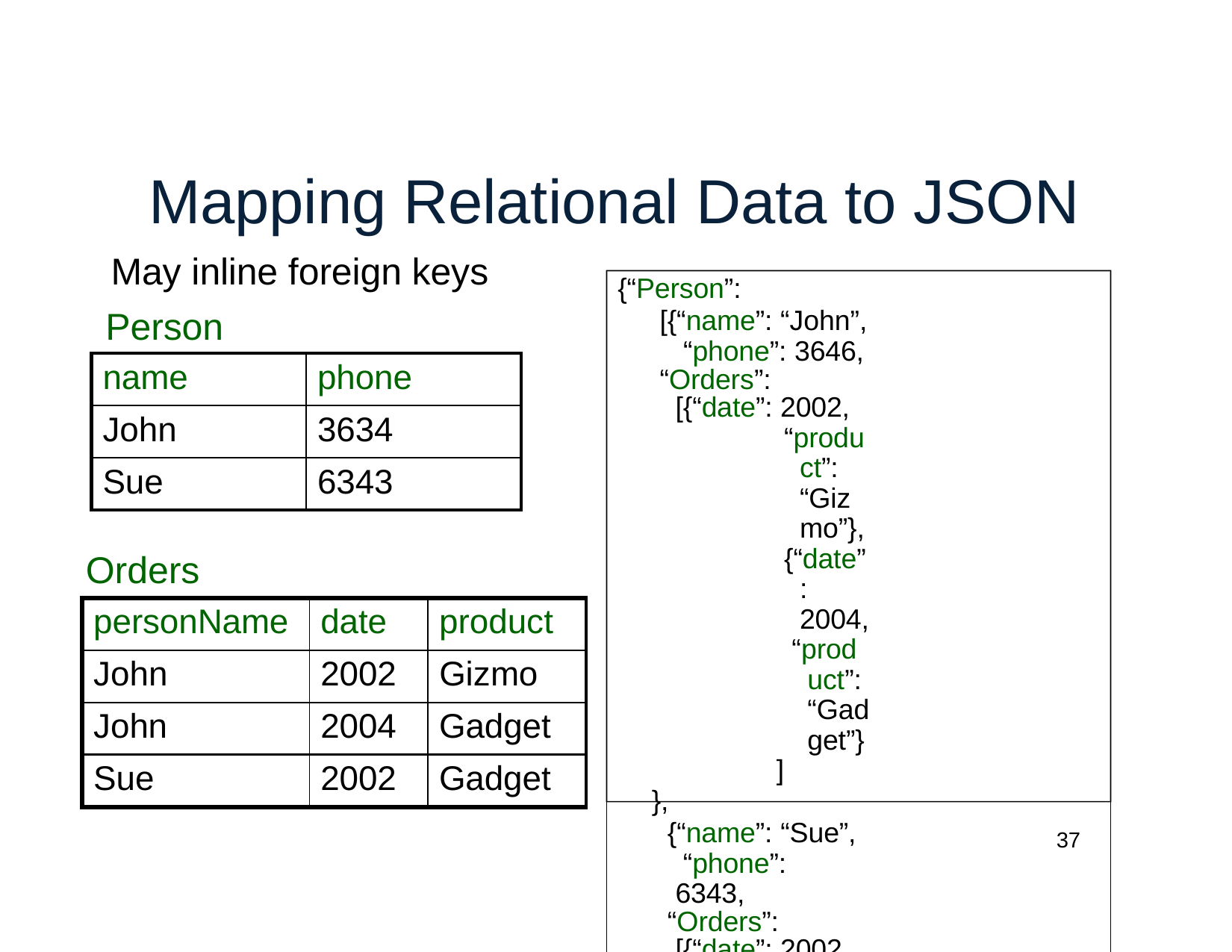

# Mapping Relational Data to JSON
May inline foreign keys  Person

{“Person”:
[{“name”: “John”,  “phone”: 3646,
“Orders”: [{“date”: 2002,
“product”: “Gizmo”},
{“date”: 2004,
“product”: “Gadget”}
]
},
{“name”: “Sue”,  “phone”: 6343,
“Orders”: [{“date”: 2002,
“product”: “Gadget”}
]
}
]
}
| name | phone |
| --- | --- |
| John | 3634 |
| Sue | 6343 |
Orders
| personName | date | product |
| --- | --- | --- |
| John | 2002 | Gizmo |
| John | 2004 | Gadget |
| Sue | 2002 | Gadget |
37